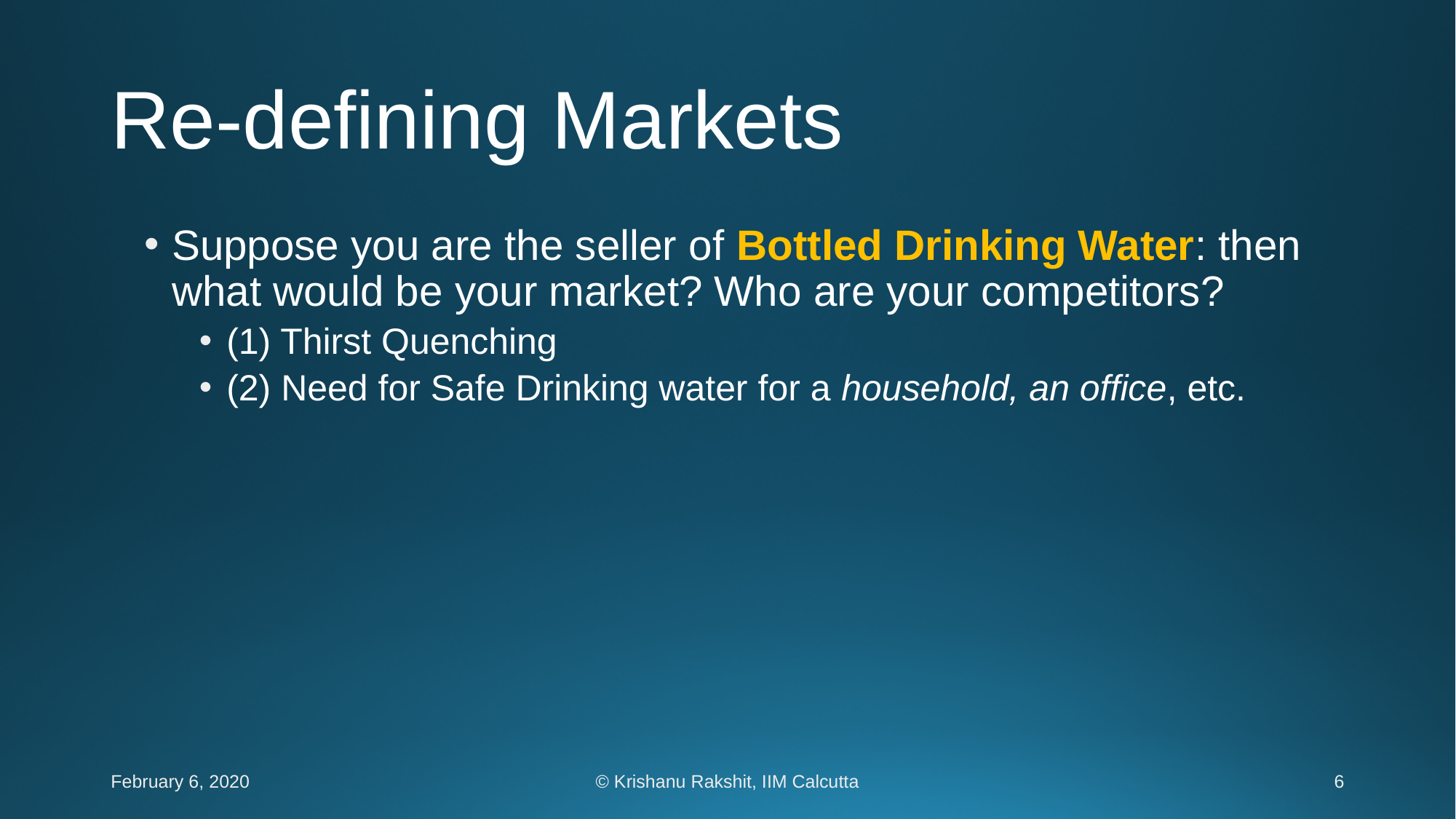

# Re-defining Markets
Suppose you are the seller of Bottled Drinking Water: then what would be your market? Who are your competitors?
(1) Thirst Quenching
(2) Need for Safe Drinking water for a household, an office, etc.
February 6, 2020
© Krishanu Rakshit, IIM Calcutta
6